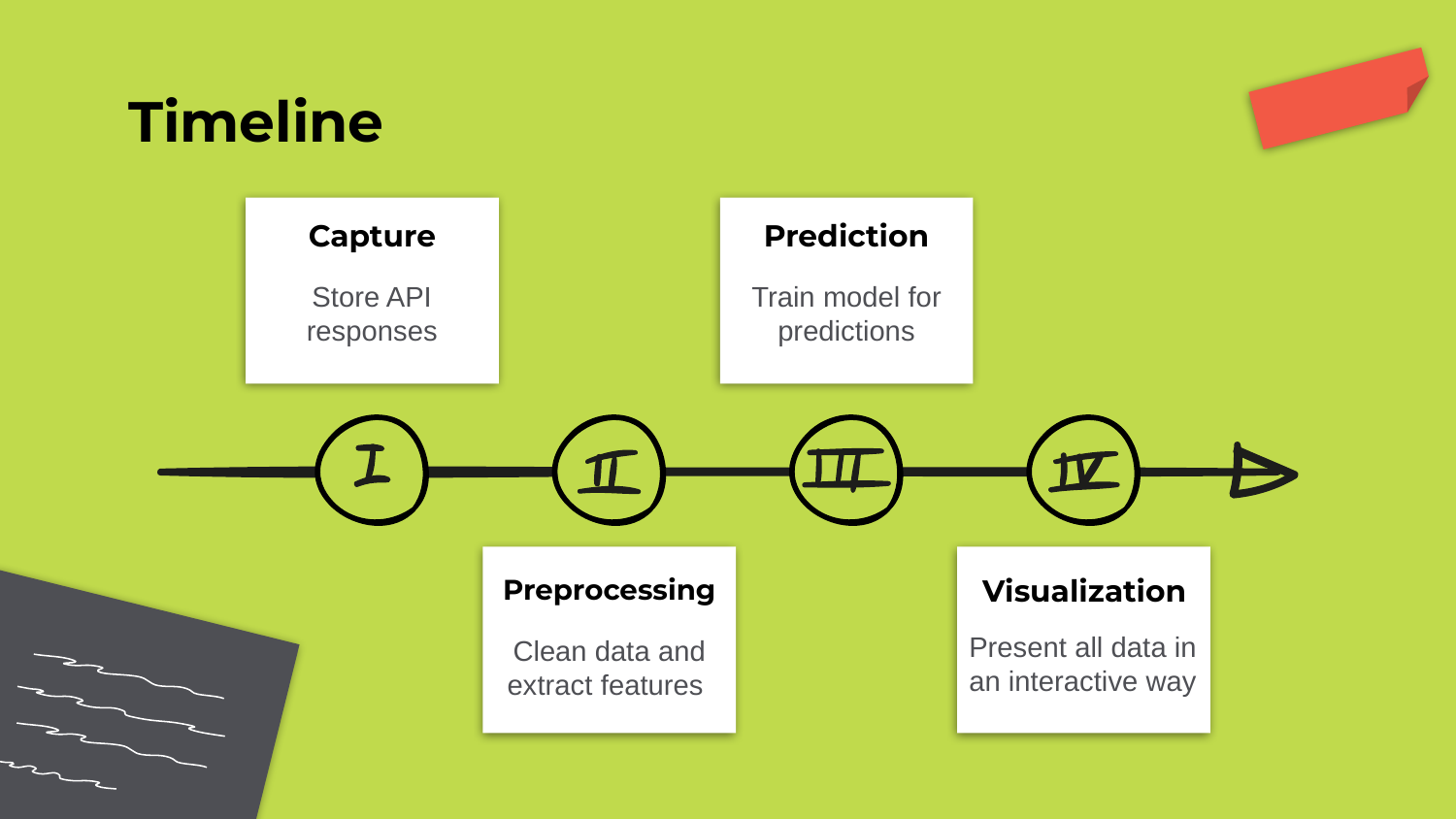

# Timeline

Capture
Prediction
Store API responses
Train model for predictions

Preprocessing
Visualization

Present all data in an interactive way
Clean data and extract features